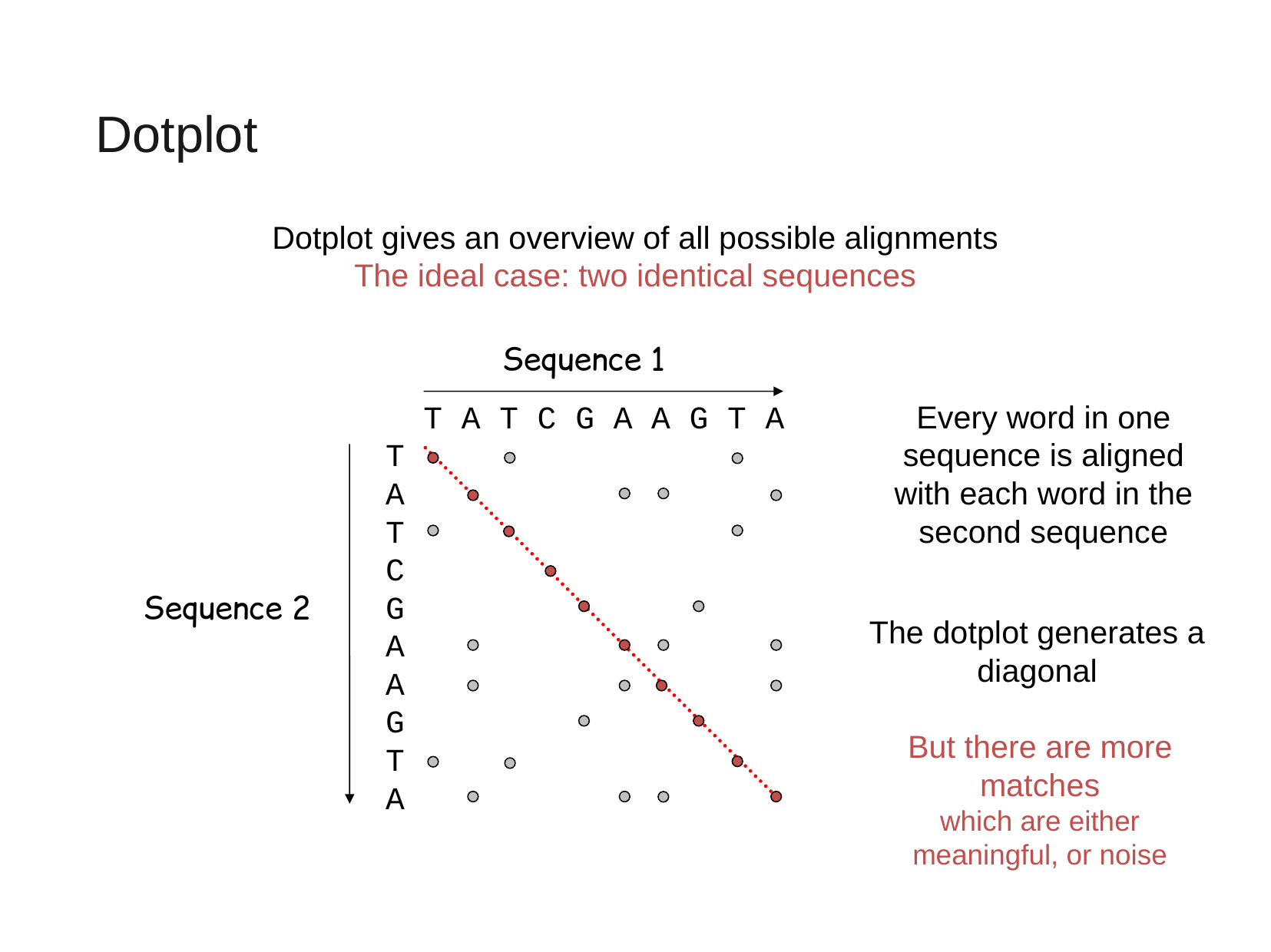

# Dotplot
Dotplot gives an overview of all possible alignments
The ideal case: two identical sequences
Sequence 1
  T A T C G A A G T A
T
A
T
C
G
A
A
G
T
A

Every word in one sequence is aligned with each word in the second sequence

The dotplot generates a diagonal

But there are more matches
which are either meaningful, or noise
Sequence 2